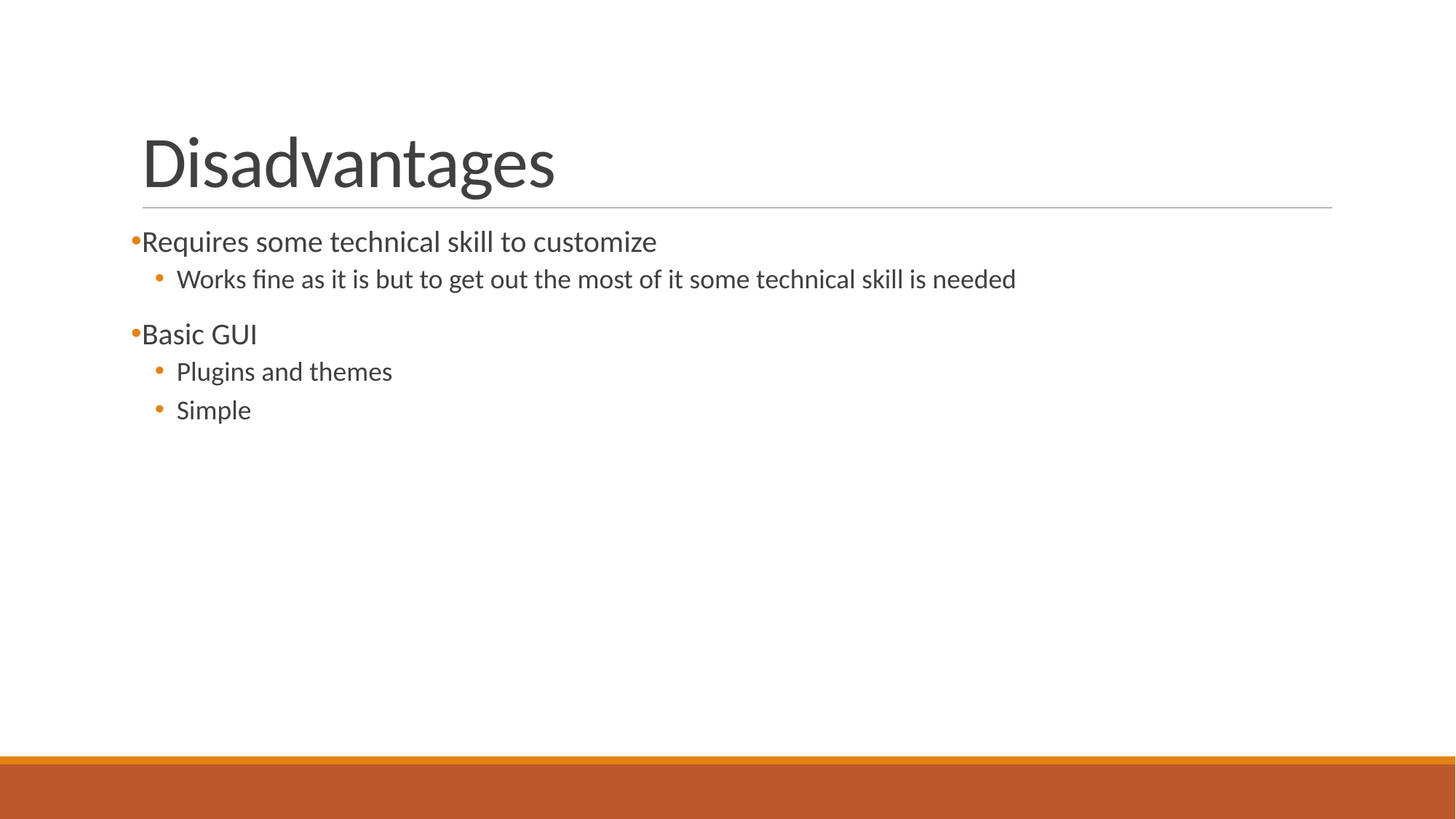

# Disadvantages
Requires some technical skill to customize
Works fine as it is but to get out the most of it some technical skill is needed
Basic GUI
Plugins and themes
Simple